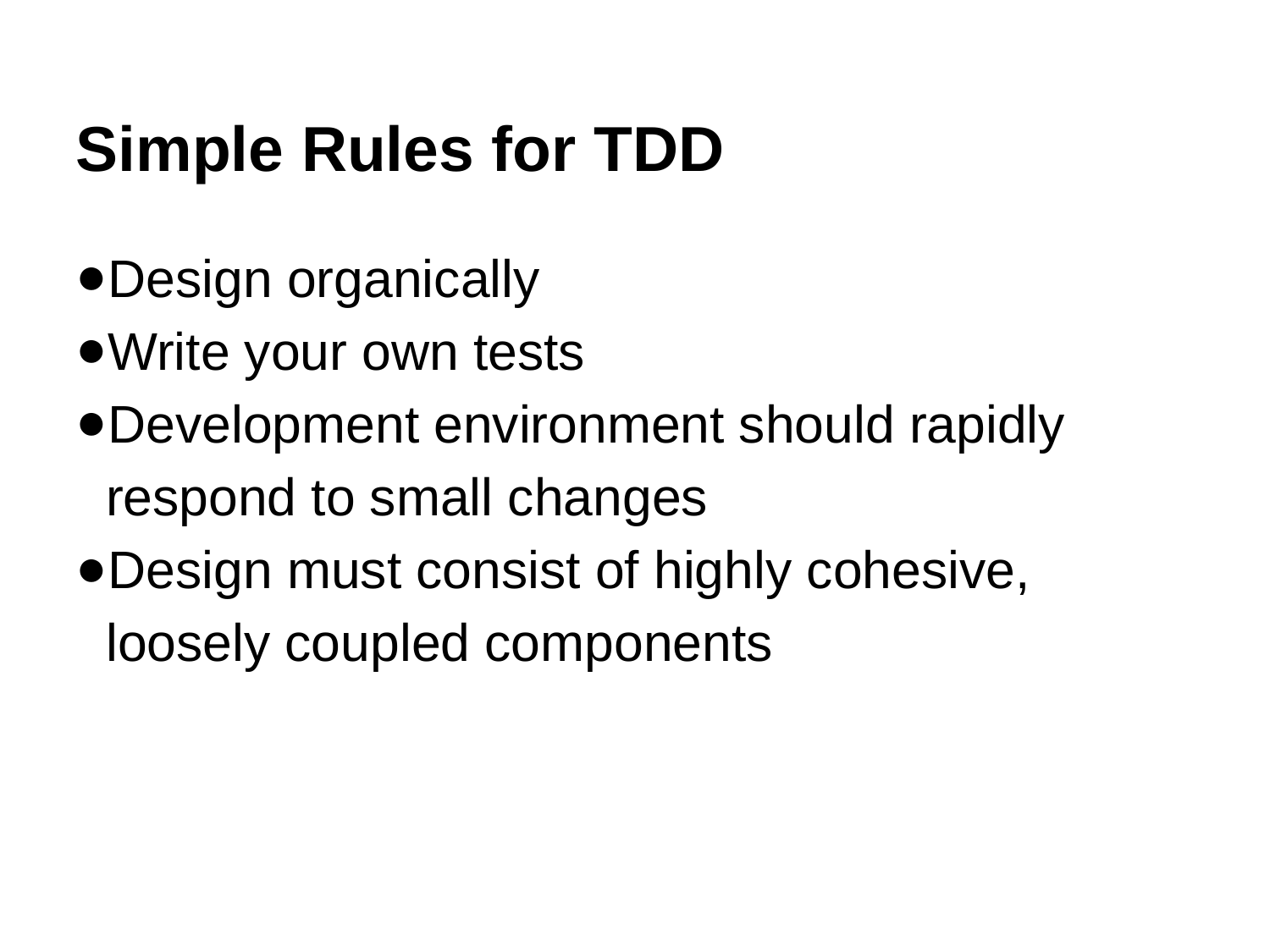

Simple Rules for TDD
Design organically
Write your own tests
Development environment should rapidly  respond to small changes
Design must consist of highly cohesive, loosely coupled components